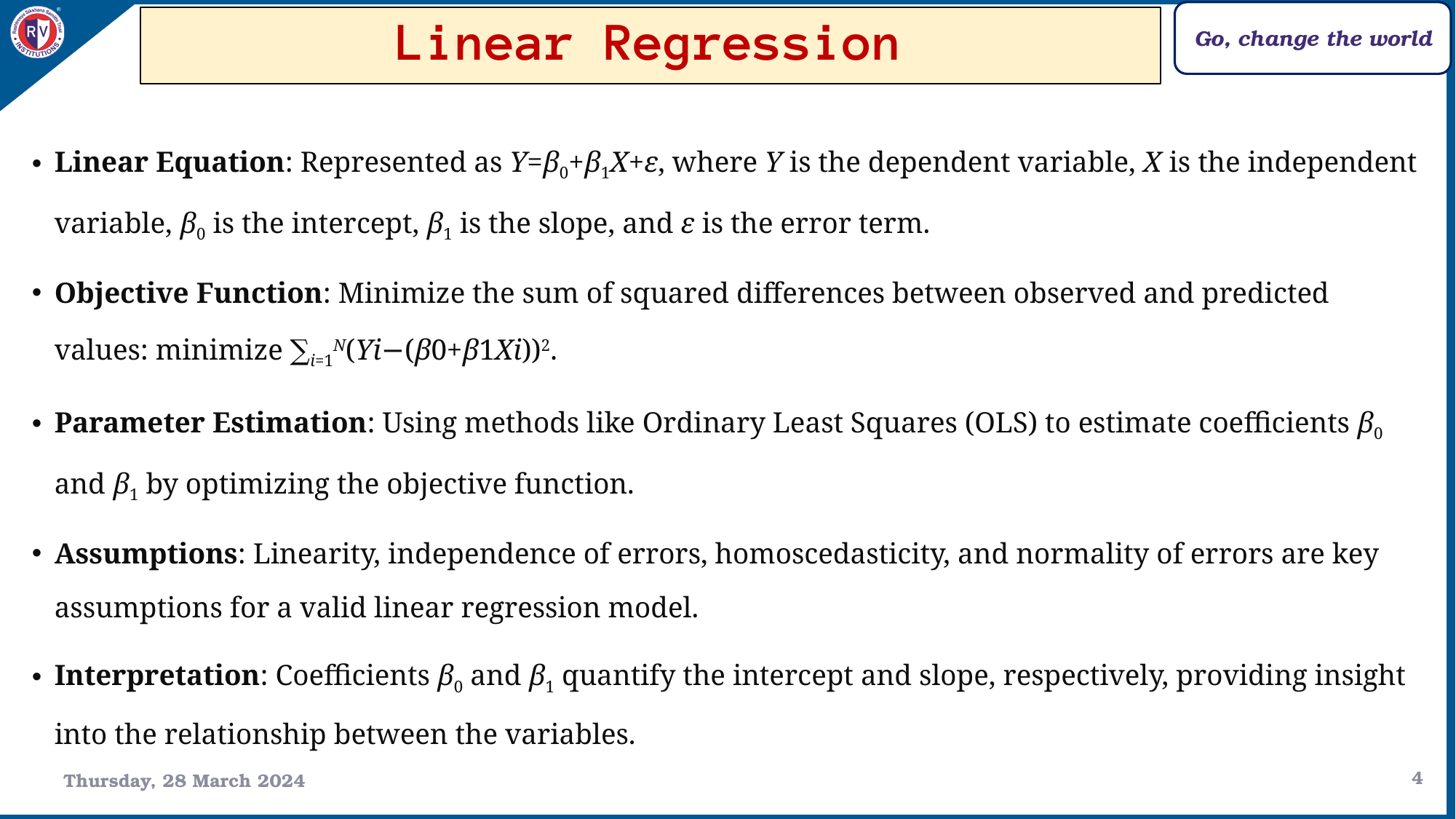

# Linear Regression
Linear Equation: Represented as Y=β0​+β1​X+ε, where Y is the dependent variable, X is the independent variable, β0​ is the intercept, β1​ is the slope, and ε is the error term.
Objective Function: Minimize the sum of squared differences between observed and predicted values: minimize ∑i=1N​(Yi​−(β0​+β1​Xi​))2.
Parameter Estimation: Using methods like Ordinary Least Squares (OLS) to estimate coefficients β0​ and β1​ by optimizing the objective function.
Assumptions: Linearity, independence of errors, homoscedasticity, and normality of errors are key assumptions for a valid linear regression model.
Interpretation: Coefficients β0​ and β1​ quantify the intercept and slope, respectively, providing insight into the relationship between the variables.

Thursday, 28 March 2024
4